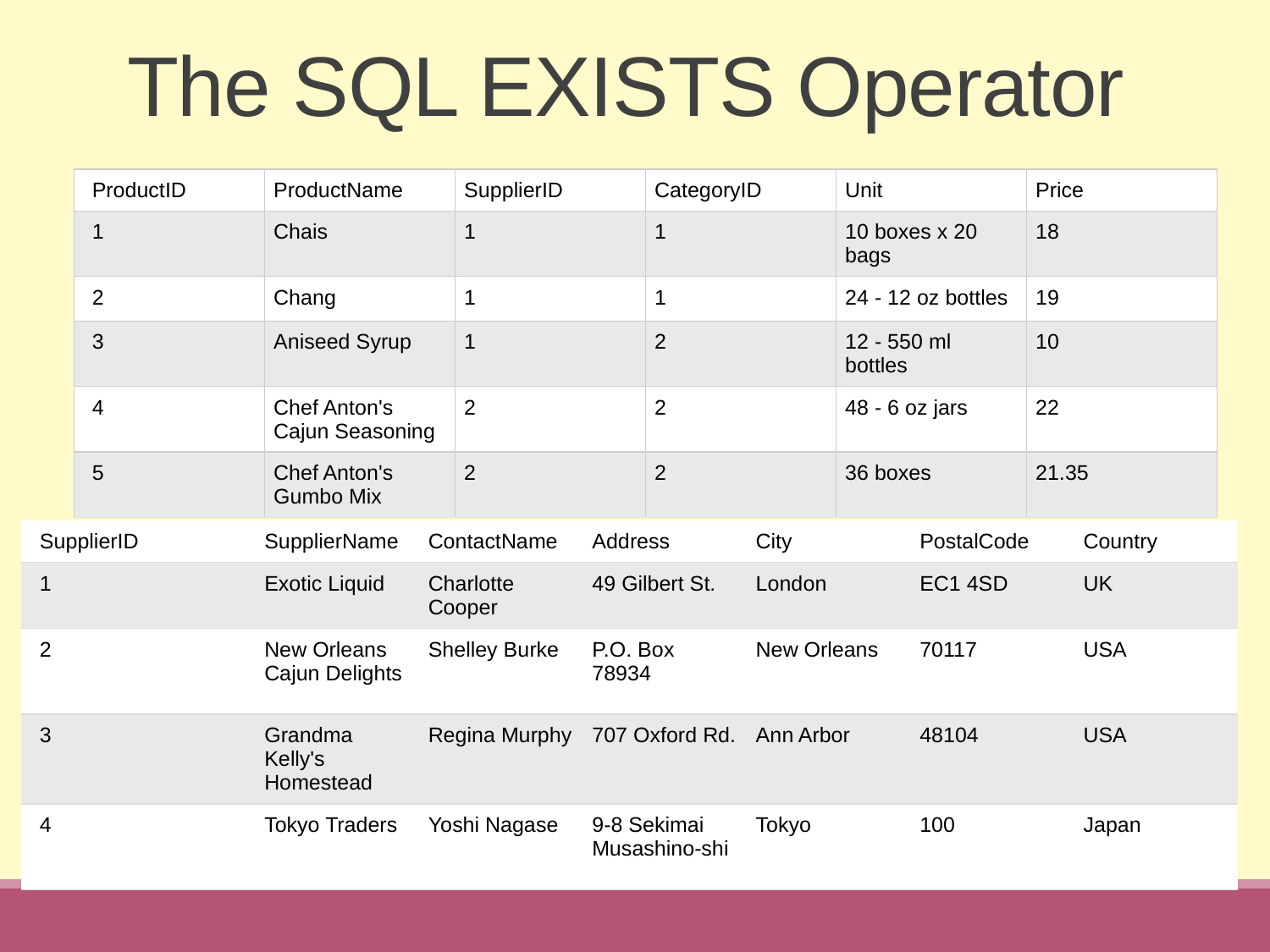

# The SQL EXISTS Operator
| ProductID | ProductName | SupplierID | CategoryID | Unit | Price |
| --- | --- | --- | --- | --- | --- |
| 1 | Chais | 1 | 1 | 10 boxes x 20 bags | 18 |
| 2 | Chang | 1 | 1 | 24 - 12 oz bottles | 19 |
| 3 | Aniseed Syrup | 1 | 2 | 12 - 550 ml bottles | 10 |
| 4 | Chef Anton's Cajun Seasoning | 2 | 2 | 48 - 6 oz jars | 22 |
| 5 | Chef Anton's Gumbo Mix | 2 | 2 | 36 boxes | 21.35 |

| SupplierID | SupplierName | ContactName | Address | City | PostalCode | Country |
| --- | --- | --- | --- | --- | --- | --- |
| 1 | Exotic Liquid | Charlotte Cooper | 49 Gilbert St. | London | EC1 4SD | UK |
| 2 | New Orleans Cajun Delights | Shelley Burke | P.O. Box 78934 | New Orleans | 70117 | USA |
| 3 | Grandma Kelly's Homestead | Regina Murphy | 707 Oxford Rd. | Ann Arbor | 48104 | USA |
| 4 | Tokyo Traders | Yoshi Nagase | 9-8 Sekimai Musashino-shi | Tokyo | 100 | Japan |